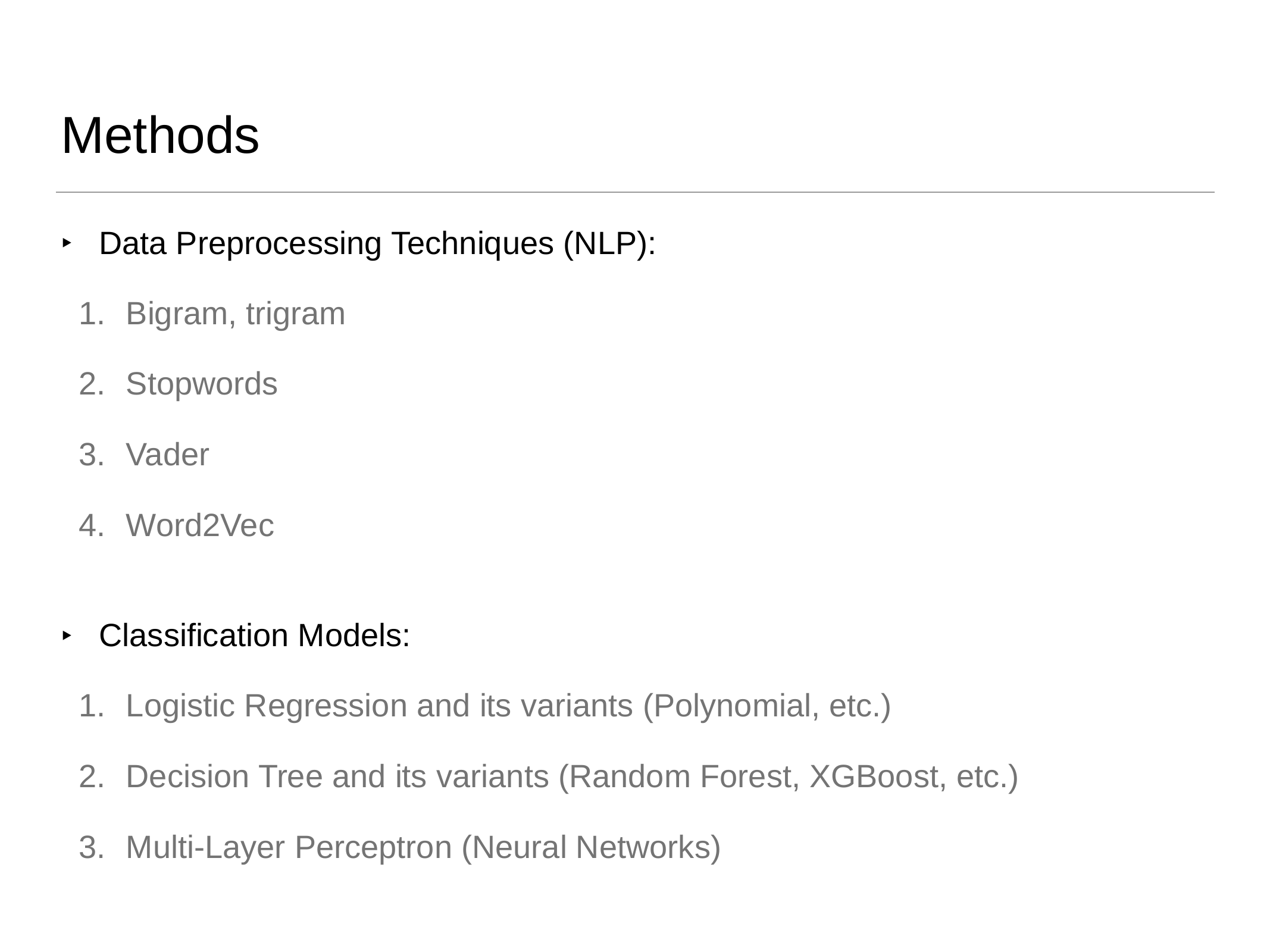

# Methods
Data Preprocessing Techniques (NLP):
Bigram, trigram
Stopwords
Vader
Word2Vec

Classification Models:
Logistic Regression and its variants (Polynomial, etc.)
Decision Tree and its variants (Random Forest, XGBoost, etc.)
Multi-Layer Perceptron (Neural Networks)